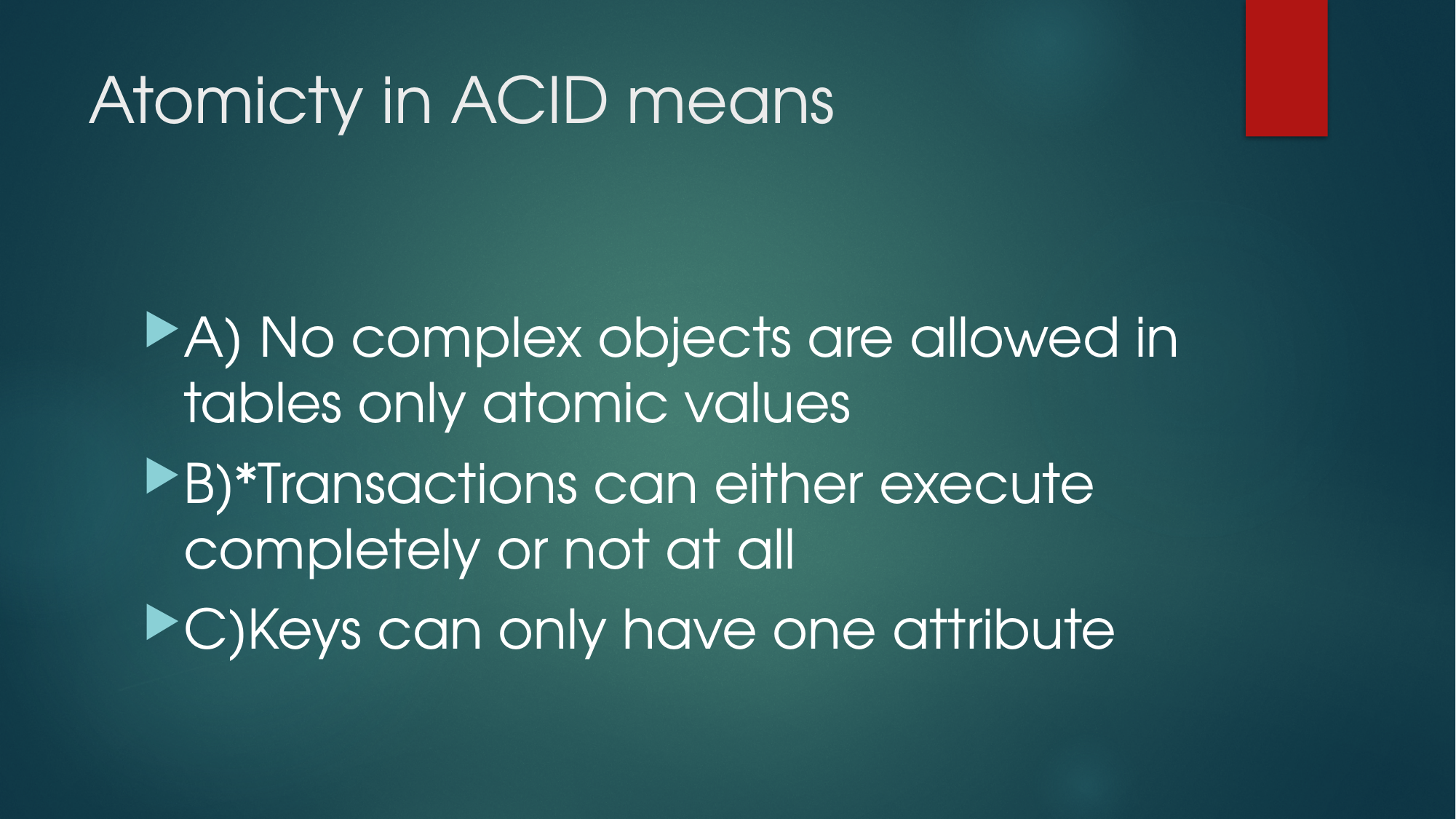

# Atomicty in ACID means

A) No complex objects are allowed in tables only atomic values
B)*Transactions can either execute completely or not at all
C)Keys can only have one attribute